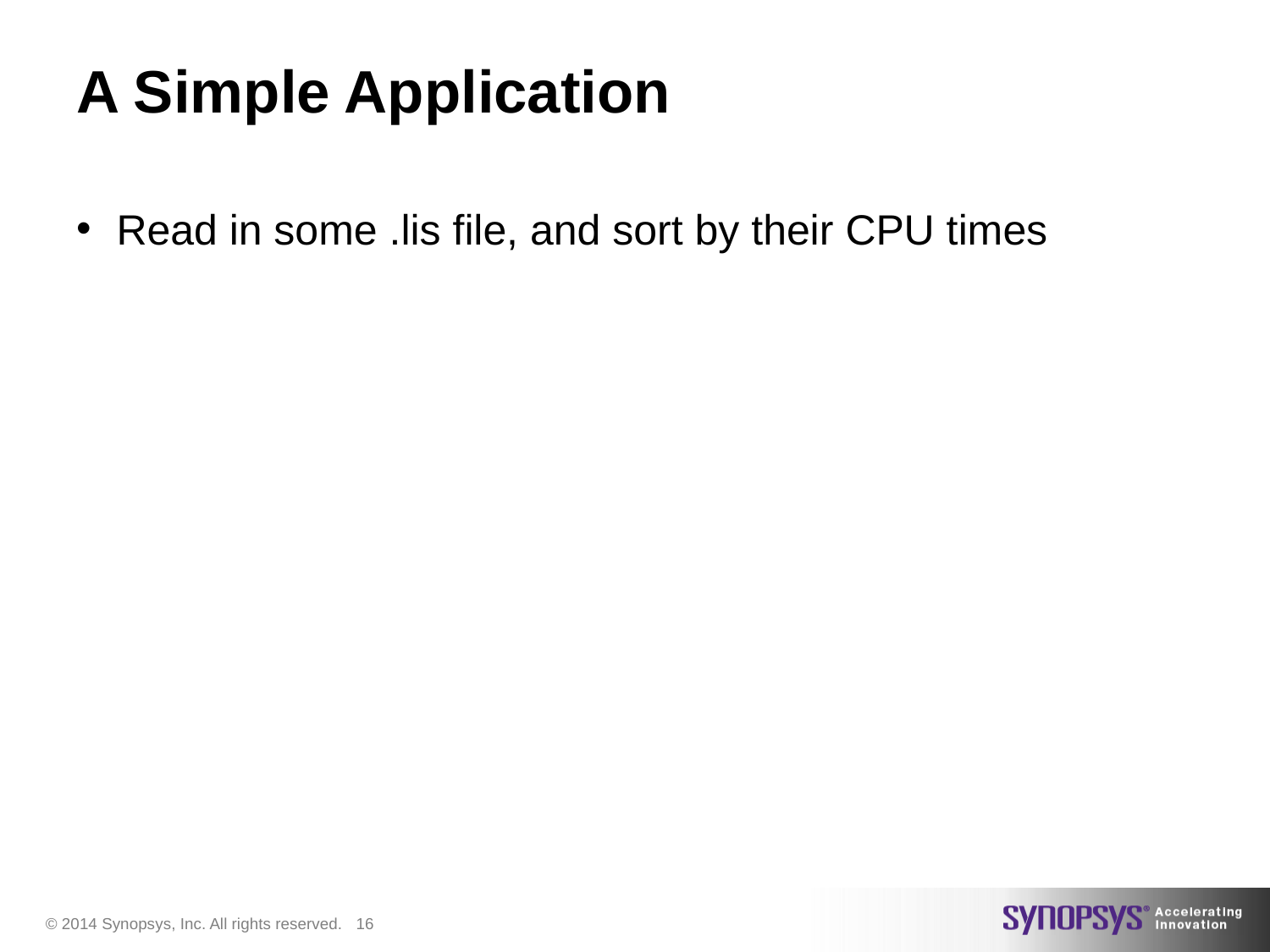

# A Simple Application
Read in some .lis file, and sort by their CPU times